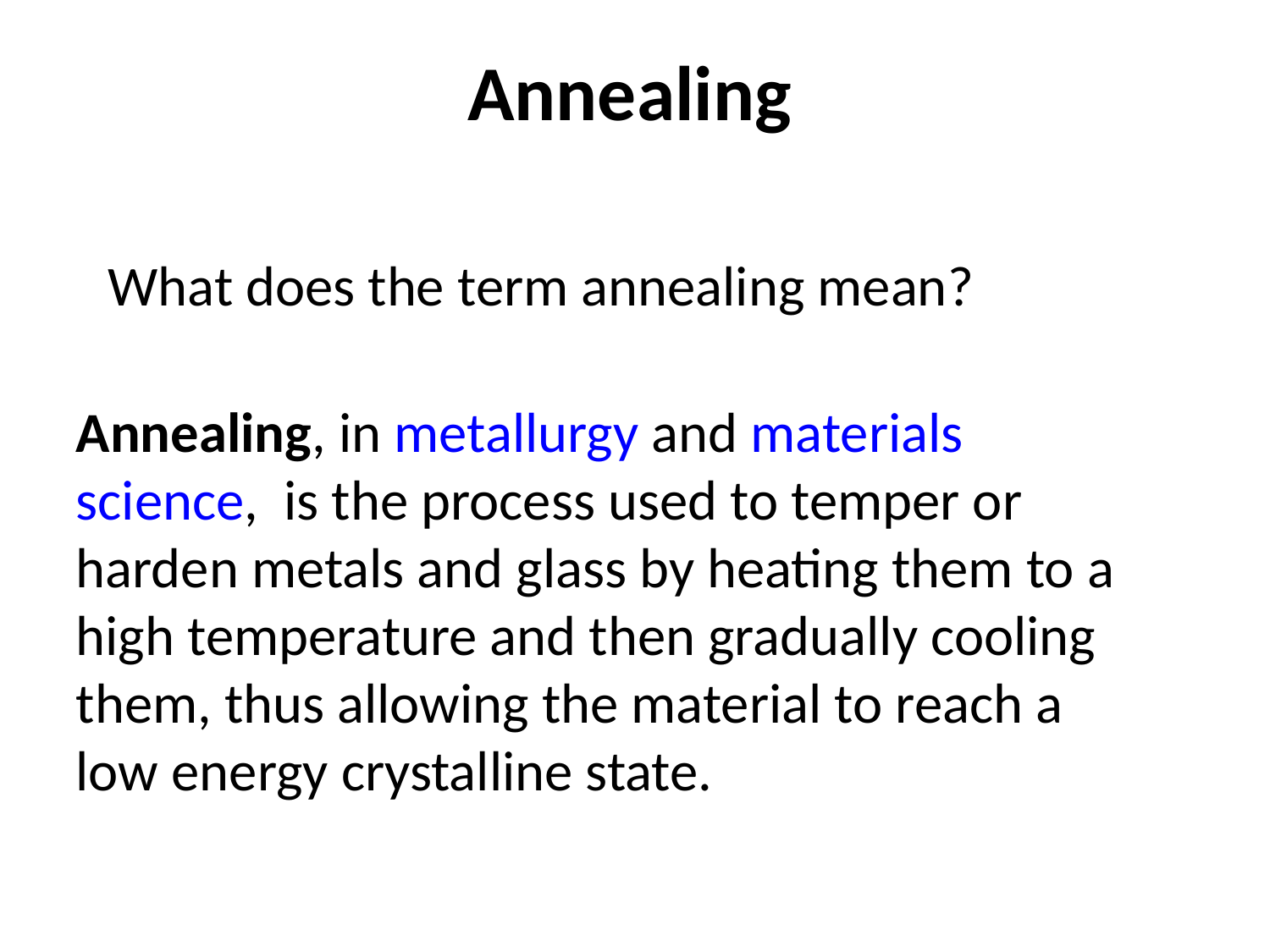

# Annealing
What does the term annealing mean?

Annealing, in metallurgy and materials science,  is the process used to temper or harden metals and glass by heating them to a high temperature and then gradually cooling them, thus allowing the material to reach a low energy crystalline state.